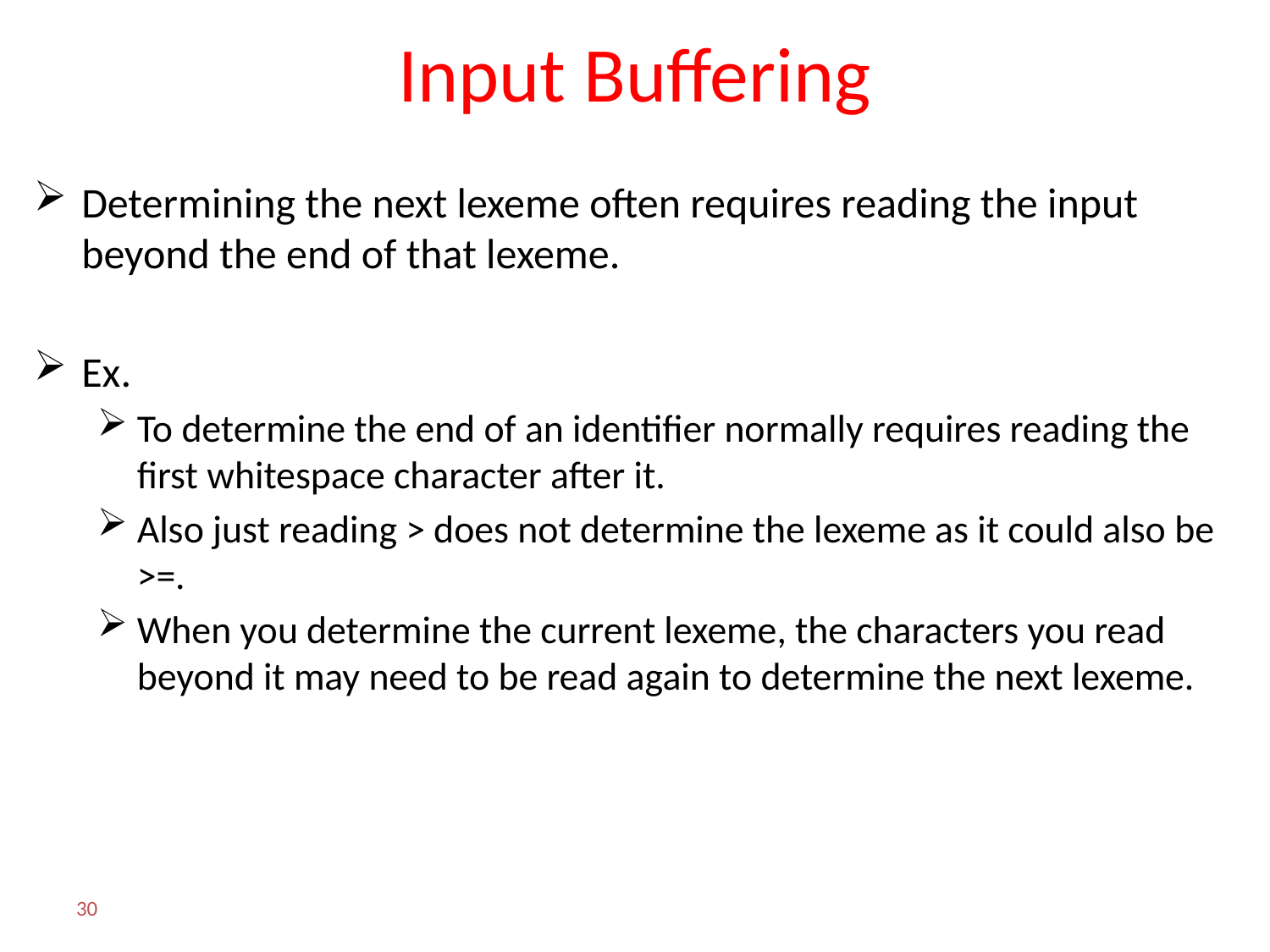

# Input Buffering
Determining the next lexeme often requires reading the input beyond the end of that lexeme.

Ex.
To determine the end of an identifier normally requires reading the first whitespace character after it.
Also just reading > does not determine the lexeme as it could also be >=.
When you determine the current lexeme, the characters you read beyond it may need to be read again to determine the next lexeme.
30